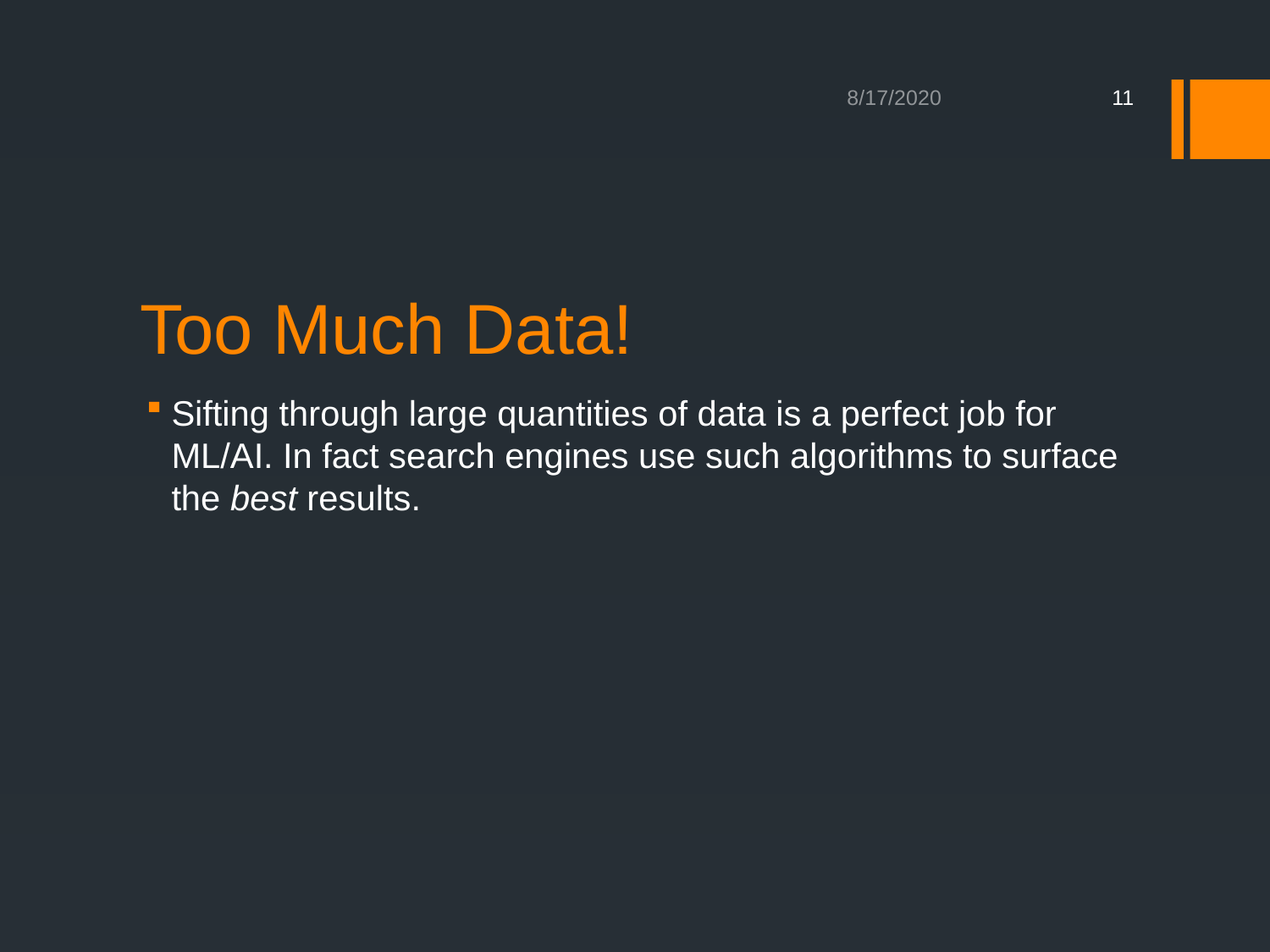

8/17/2020
11

# Too Much Data!
Sifting through large quantities of data is a perfect job for ML/AI. In fact search engines use such algorithms to surface the best results.